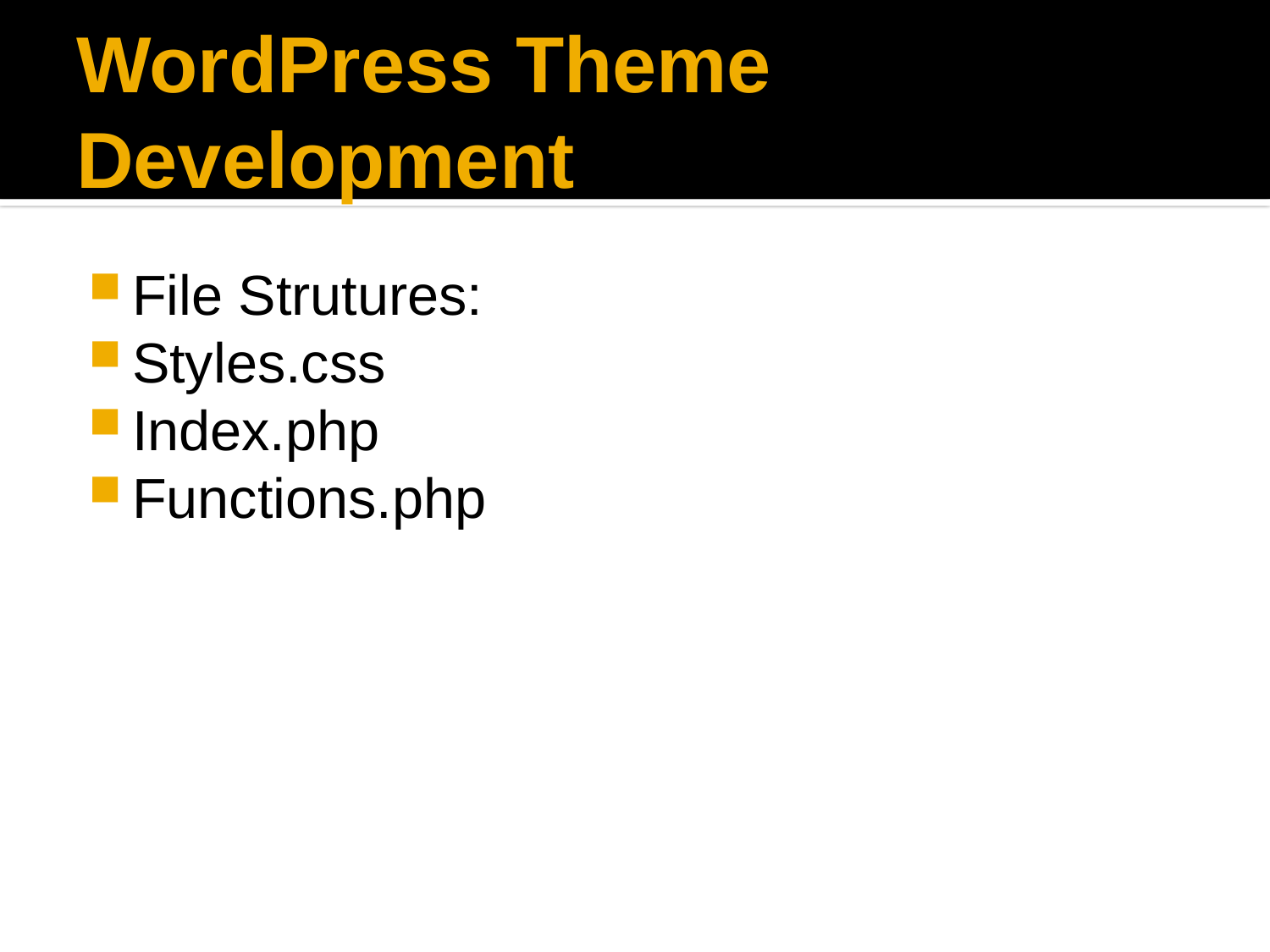

# WordPress Theme Development
File Strutures:
Styles.css
Index.php
Functions.php